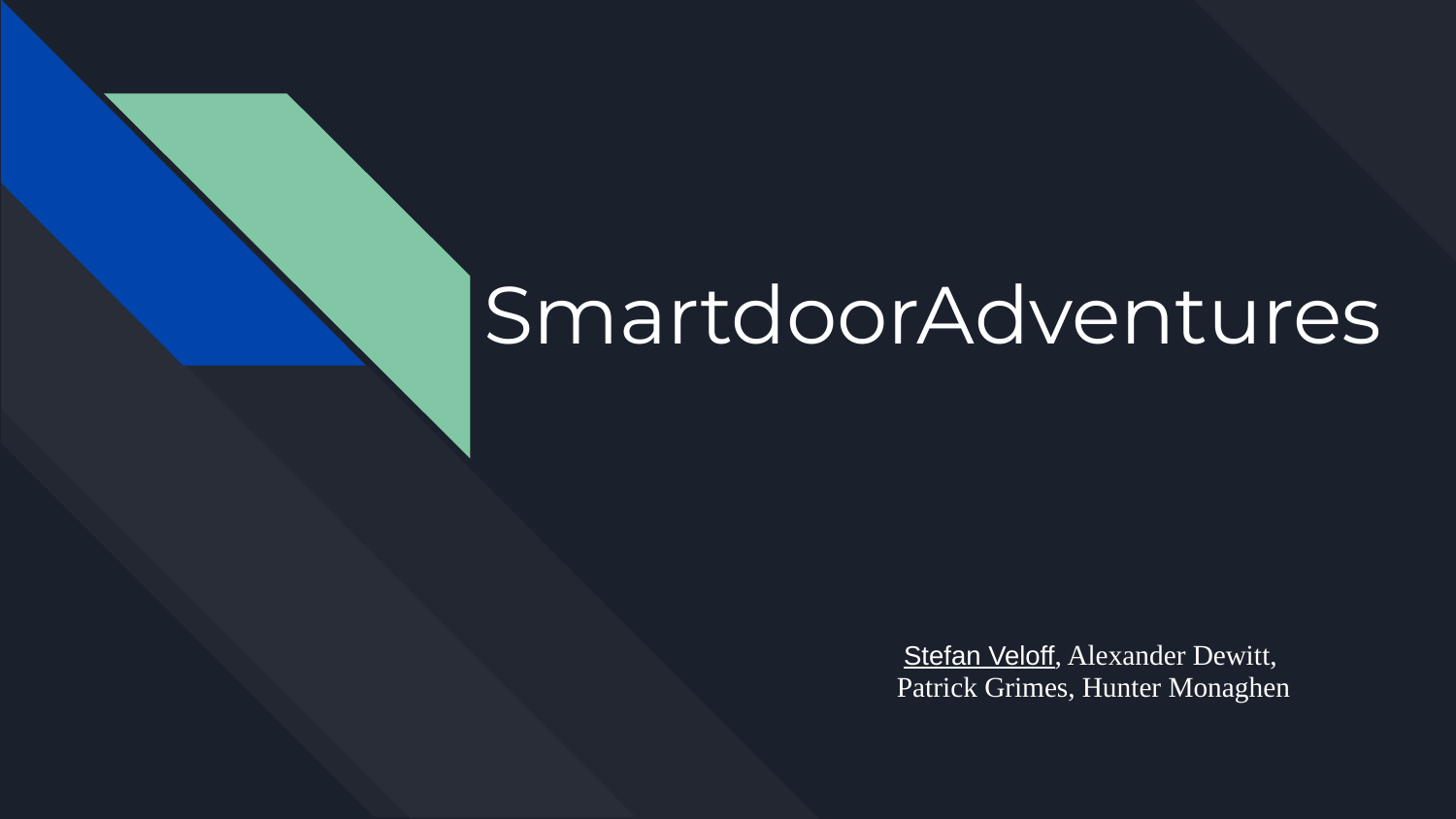

# SmartdoorAdventures
 Stefan Veloff, Alexander Dewitt, Patrick Grimes, Hunter Monaghen